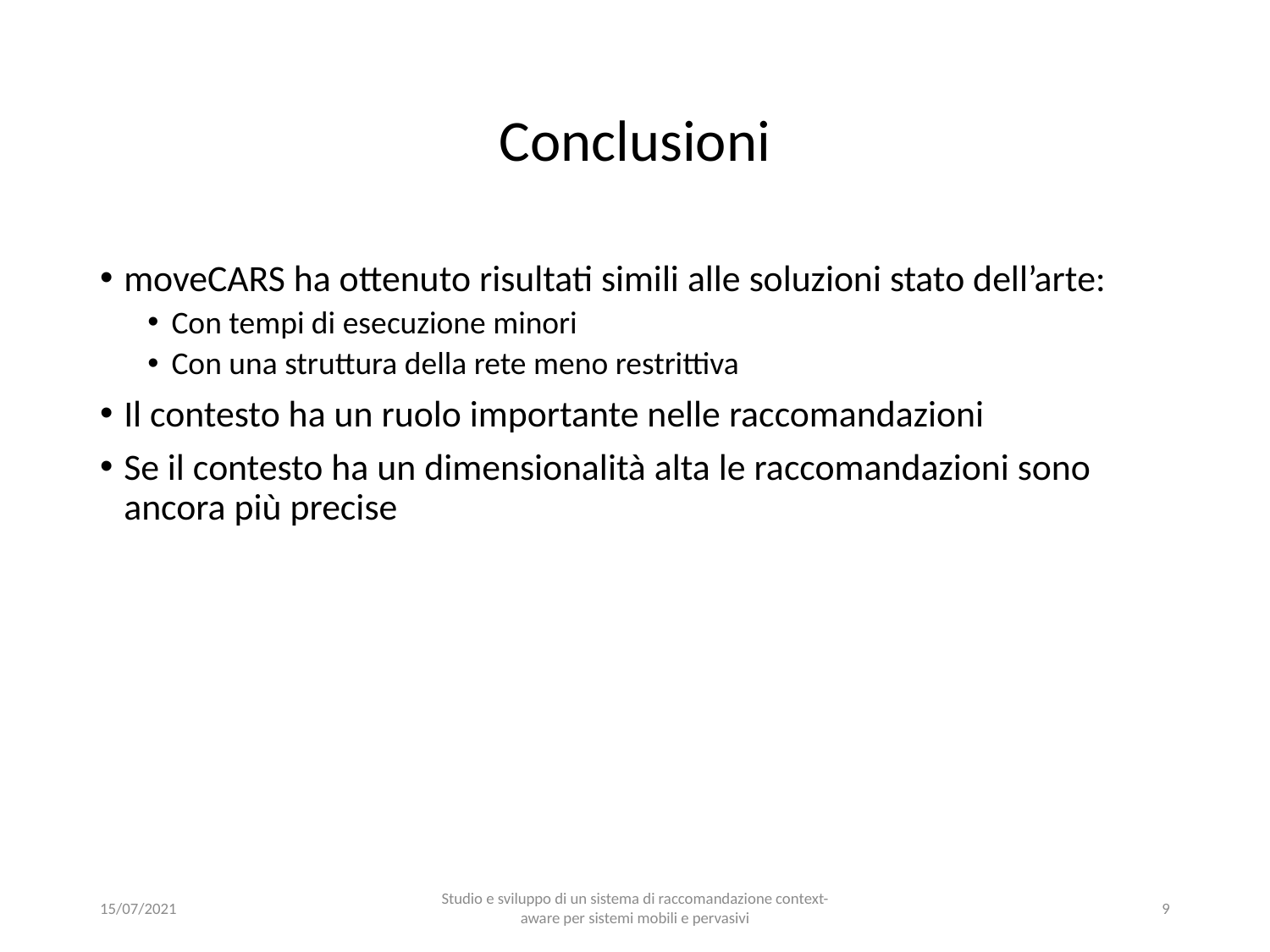

# Conclusioni
moveCARS ha ottenuto risultati simili alle soluzioni stato dell’arte:
Con tempi di esecuzione minori
Con una struttura della rete meno restrittiva
Il contesto ha un ruolo importante nelle raccomandazioni
Se il contesto ha un dimensionalità alta le raccomandazioni sono ancora più precise

15/07/2021
Studio e sviluppo di un sistema di raccomandazione context-aware per sistemi mobili e pervasivi
9